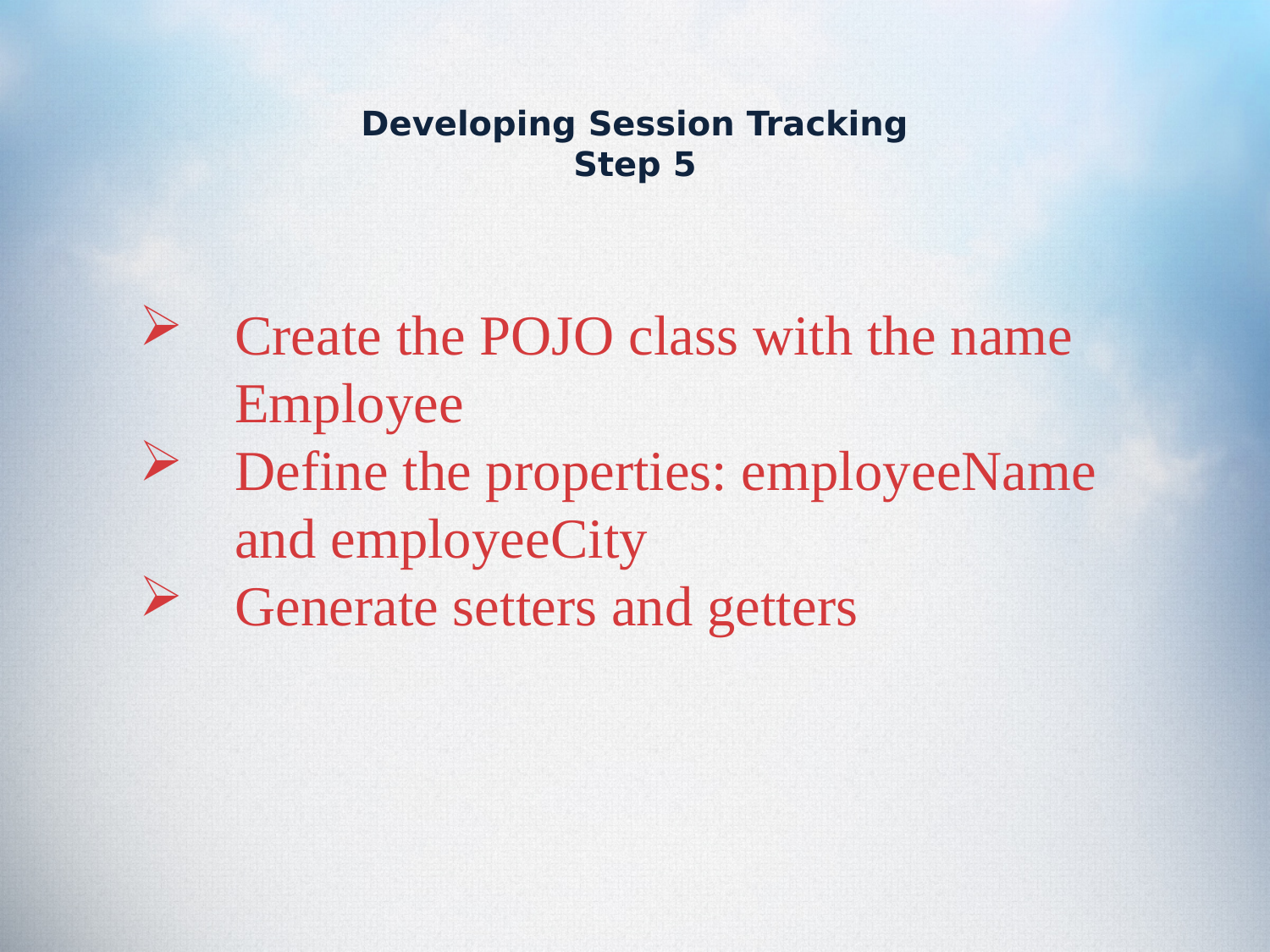

# Developing Session Tracking Step 5
Create the POJO class with the name Employee
Define the properties: employeeName and employeeCity
Generate setters and getters